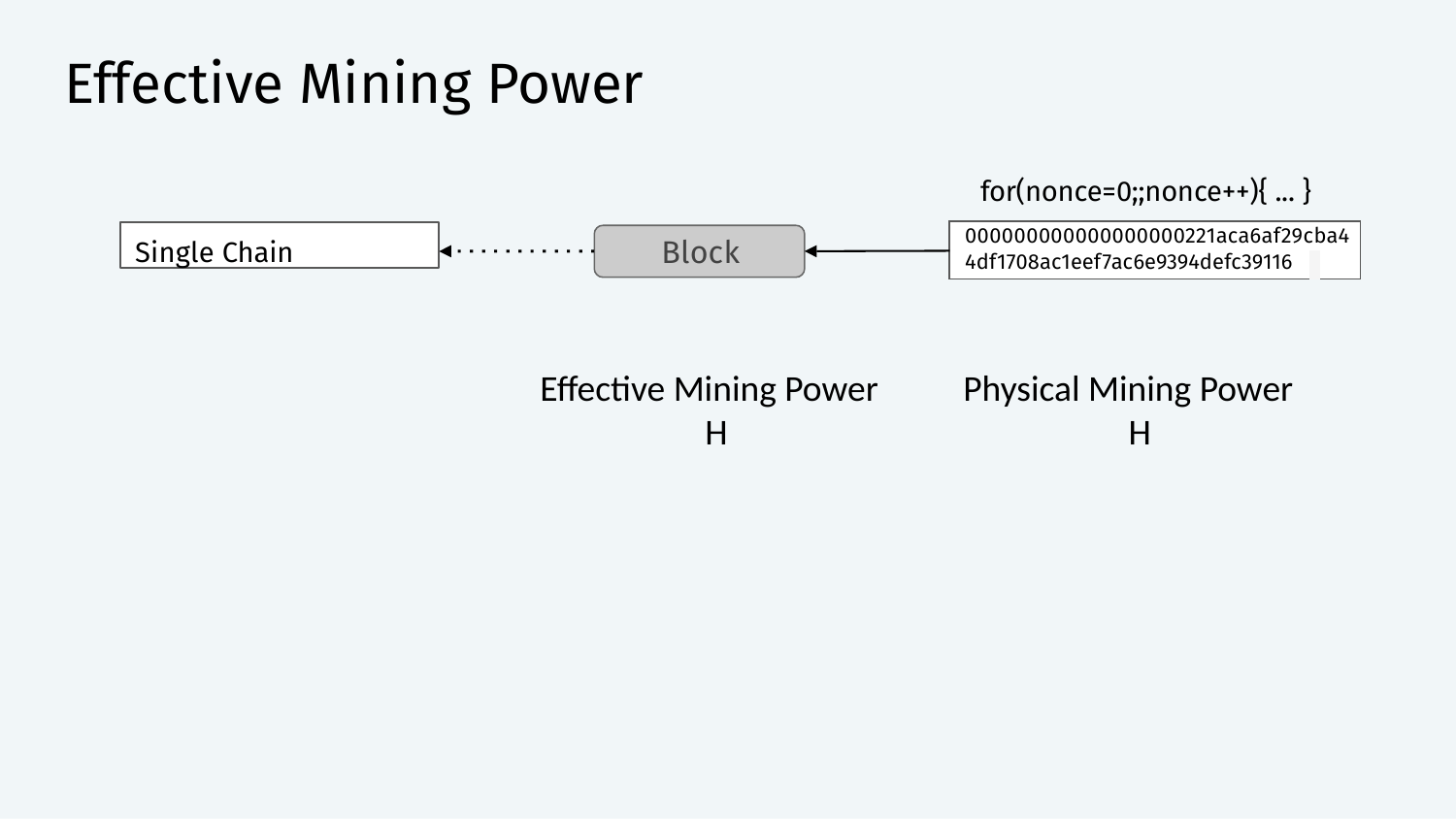

# Effective Mining Power
for(nonce=0;;nonce++){ ... }
| 000000000000000000221aca6af29cba4 |  |
| --- | --- |
| 4df1708ac1eef7ac6e9394defc39116 |  |
Single Chain

Block

Effective Mining Power
                    H
Physical Mining Power
                    H